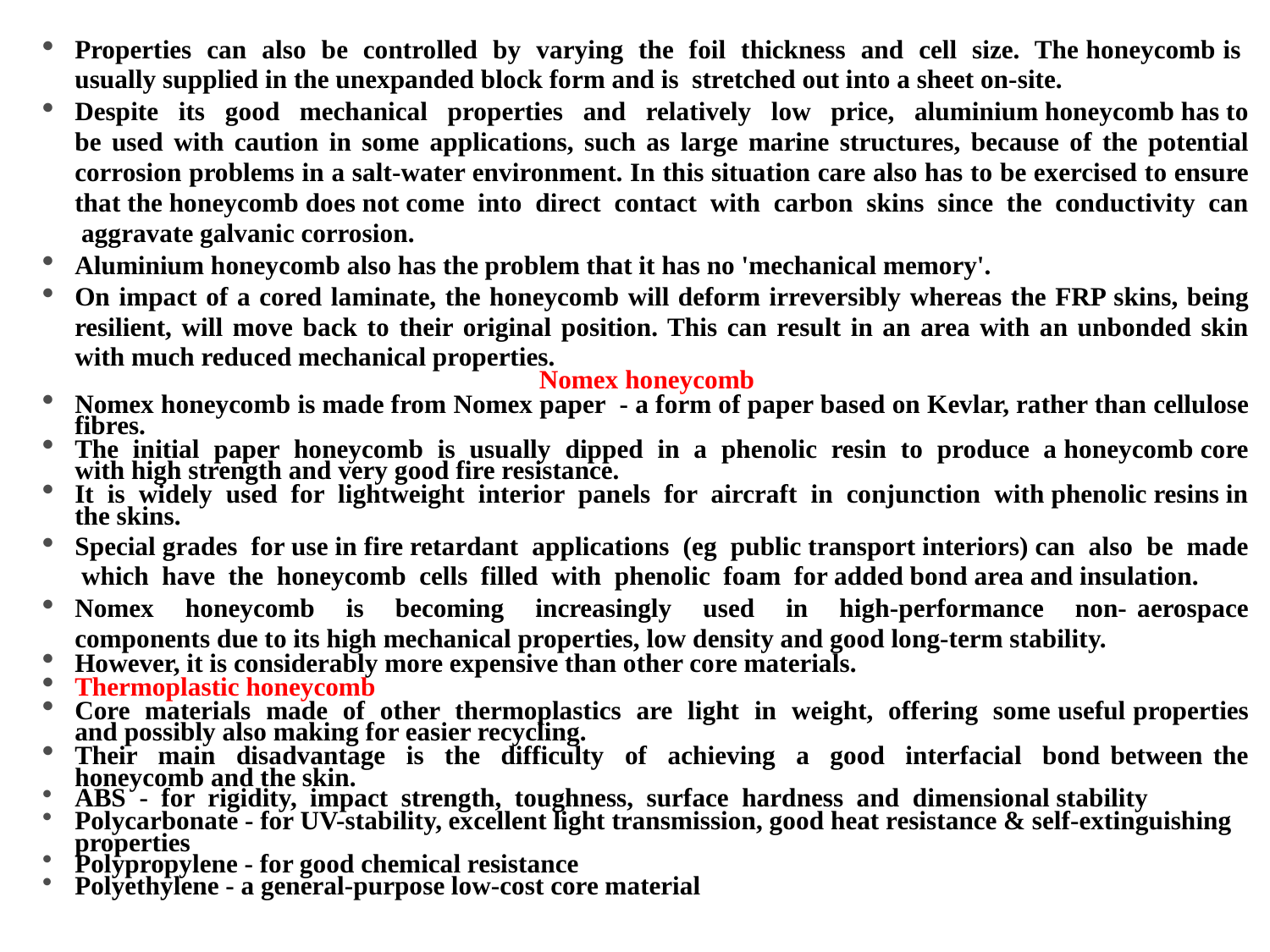

Properties  can  also  be  controlled  by  varying  the  foil  thickness  and  cell  size.  The honeycomb is  usually supplied in the unexpanded block form and is  stretched out into a sheet on-site.
Despite   its   good   mechanical   properties   and   relatively   low   price,   aluminium honeycomb has to be used with caution in some applications, such as large marine structures, because of the potential corrosion problems in a salt-water environment. In this situation care also has to be exercised to ensure that the honeycomb does not come  into  direct  contact  with  carbon  skins  since  the  conductivity  can  aggravate galvanic corrosion.
Aluminium honeycomb also has the problem that it has no 'mechanical memory'.
On impact of a cored laminate, the honeycomb will deform irreversibly whereas the FRP skins, being resilient, will move back to their original position. This can result in an area with an unbonded skin with much reduced mechanical properties.
Nomex honeycomb
Nomex honeycomb is made from Nomex paper  - a form of paper based on Kevlar, rather than cellulose fibres.
The  initial  paper  honeycomb  is  usually  dipped  in  a  phenolic  resin  to  produce  a honeycomb core with high strength and very good fire resistance.
It  is  widely  used  for  lightweight  interior  panels  for  aircraft  in  conjunction  with phenolic resins in the skins.
Special grades  for use in fire retardant  applications  (eg  public transport interiors) can  also  be  made  which  have  the  honeycomb  cells  filled  with  phenolic  foam  for added bond area and insulation.
Nomex   honeycomb   is   becoming   increasingly   used   in   high-performance   non- aerospace components due to its high mechanical properties, low density and good long-term stability.
However, it is considerably more expensive than other core materials.
Thermoplastic honeycomb
Core  materials  made  of  other  thermoplastics  are  light  in  weight,  offering  some useful properties and possibly also making for easier recycling.
Their  main  disadvantage  is  the  difficulty  of  achieving  a  good  interfacial  bond between the honeycomb and the skin.
ABS  -  for  rigidity,  impact  strength,  toughness,  surface  hardness  and  dimensional stability
Polycarbonate - for UV-stability, excellent light transmission, good heat resistance & self-extinguishing properties
Polypropylene - for good chemical resistance
Polyethylene - a general-purpose low-cost core material